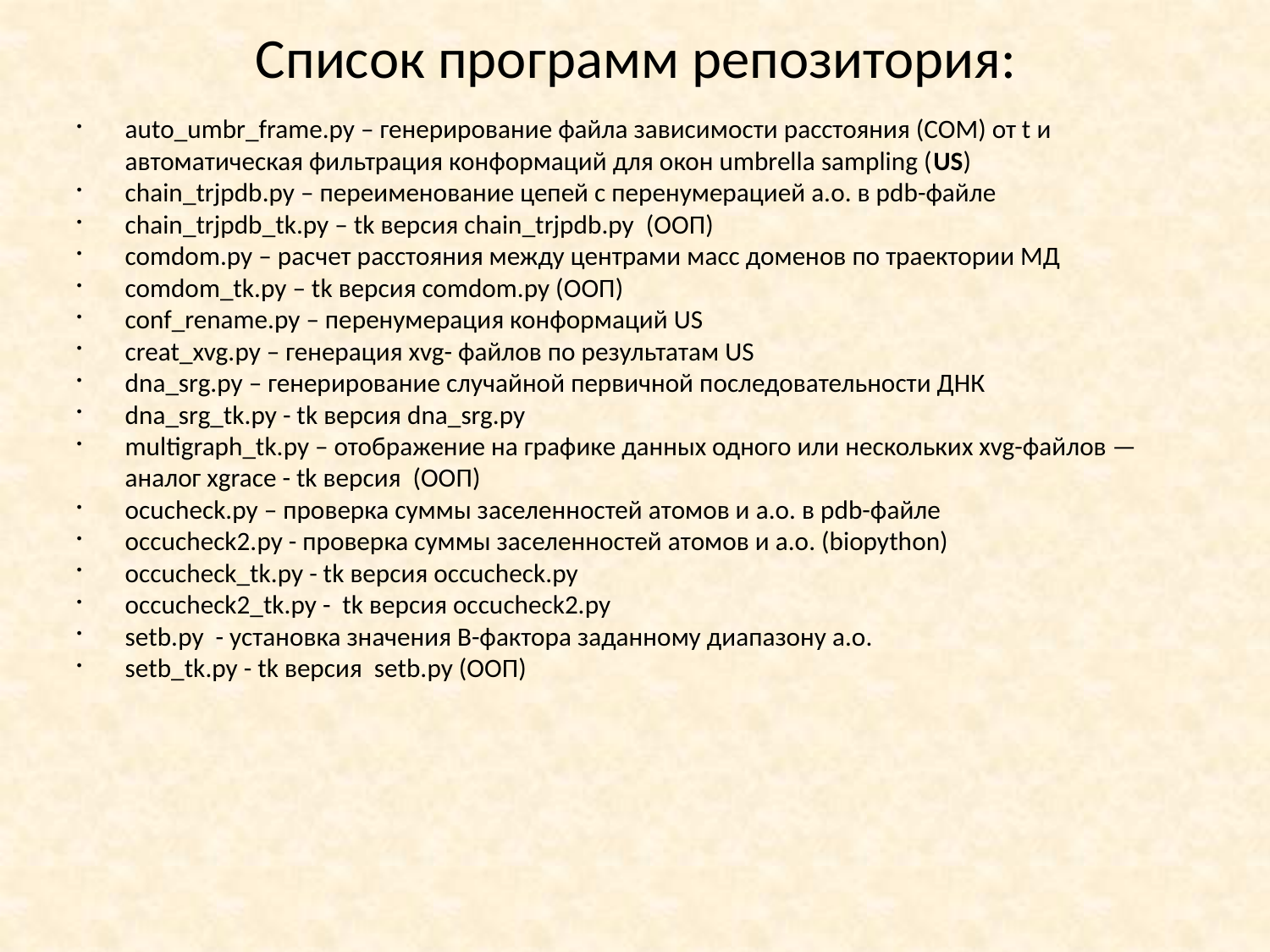

Список программ репозитория:
auto_umbr_frame.py – генерирование файла зависимости расстояния (COM) от t и автоматическая фильтрация конформаций для окон umbrella sampling (US)
chain_trjpdb.py – переименование цепей с перенумерацией а.о. в pdb-файле
chain_trjpdb_tk.py – tk версия chain_trjpdb.py  (ООП)
comdom.py – расчет расстояния между центрами масс доменов по траектории МД
comdom_tk.py – tk версия comdom.py (ООП)
conf_rename.py – перенумерация конформаций US
creat_xvg.py – генерация xvg- файлов по результатам US
dna_srg.py – генерирование случайной первичной последовательности ДНК
dna_srg_tk.py - tk версия dna_srg.py
multigraph_tk.py – отображение на графике данных одного или нескольких xvg-файлов — аналог xgrace - tk версия  (ООП)
ocucheck.py – проверка суммы заселенностей атомов и а.о. в pdb-файле
occucheck2.py - проверка суммы заселенностей атомов и а.о. (biopython)
occucheck_tk.py - tk версия occucheck.py
occucheck2_tk.py -  tk версия occucheck2.py
setb.py  - установка значения B-фактора заданному диапазону а.о.
setb_tk.py - tk версия  setb.py (ООП)